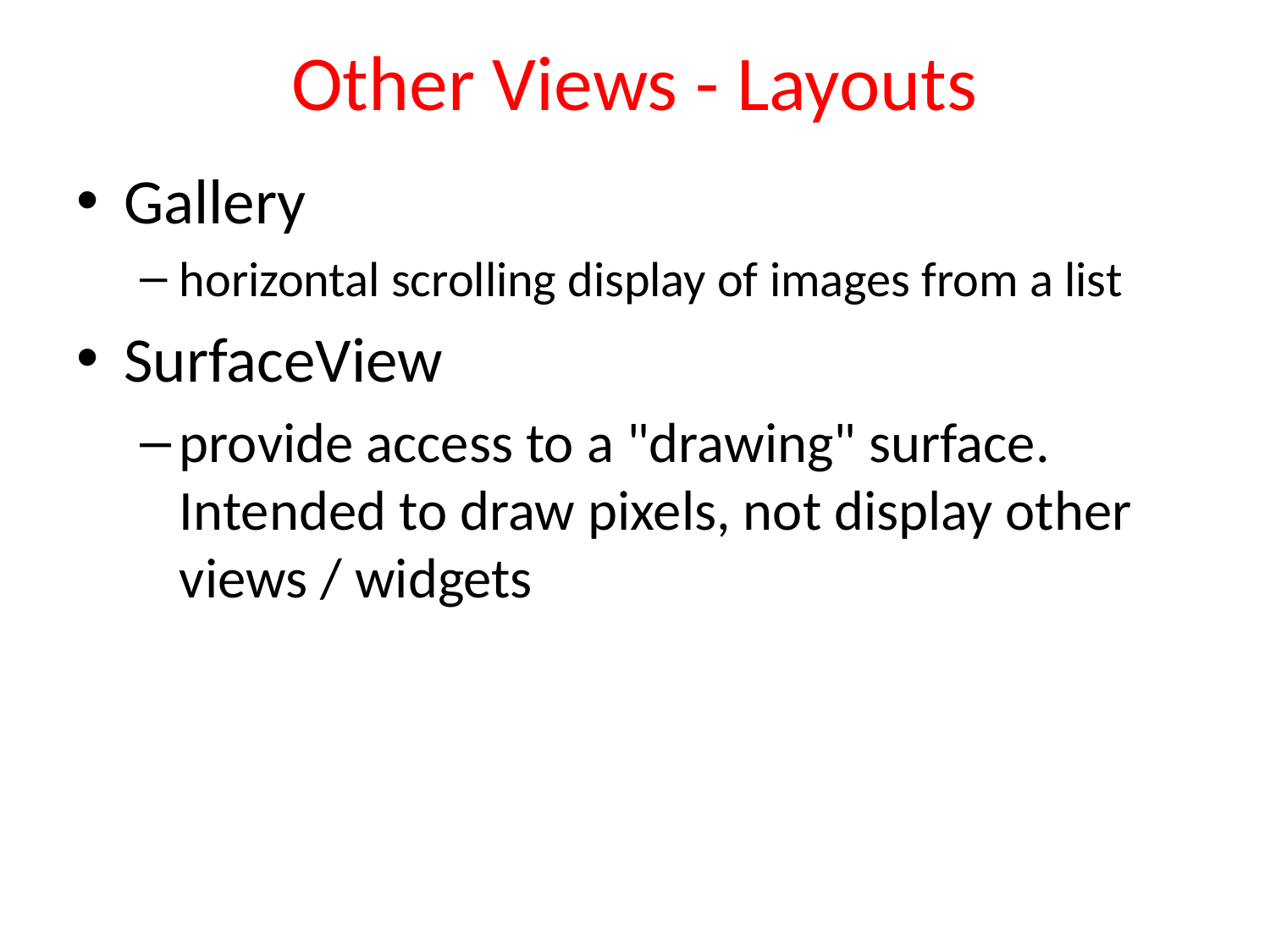

# Other Views - Layouts
Gallery
horizontal scrolling display of images from a list
SurfaceView
provide access to a "drawing" surface. Intended to draw pixels, not display other views / widgets